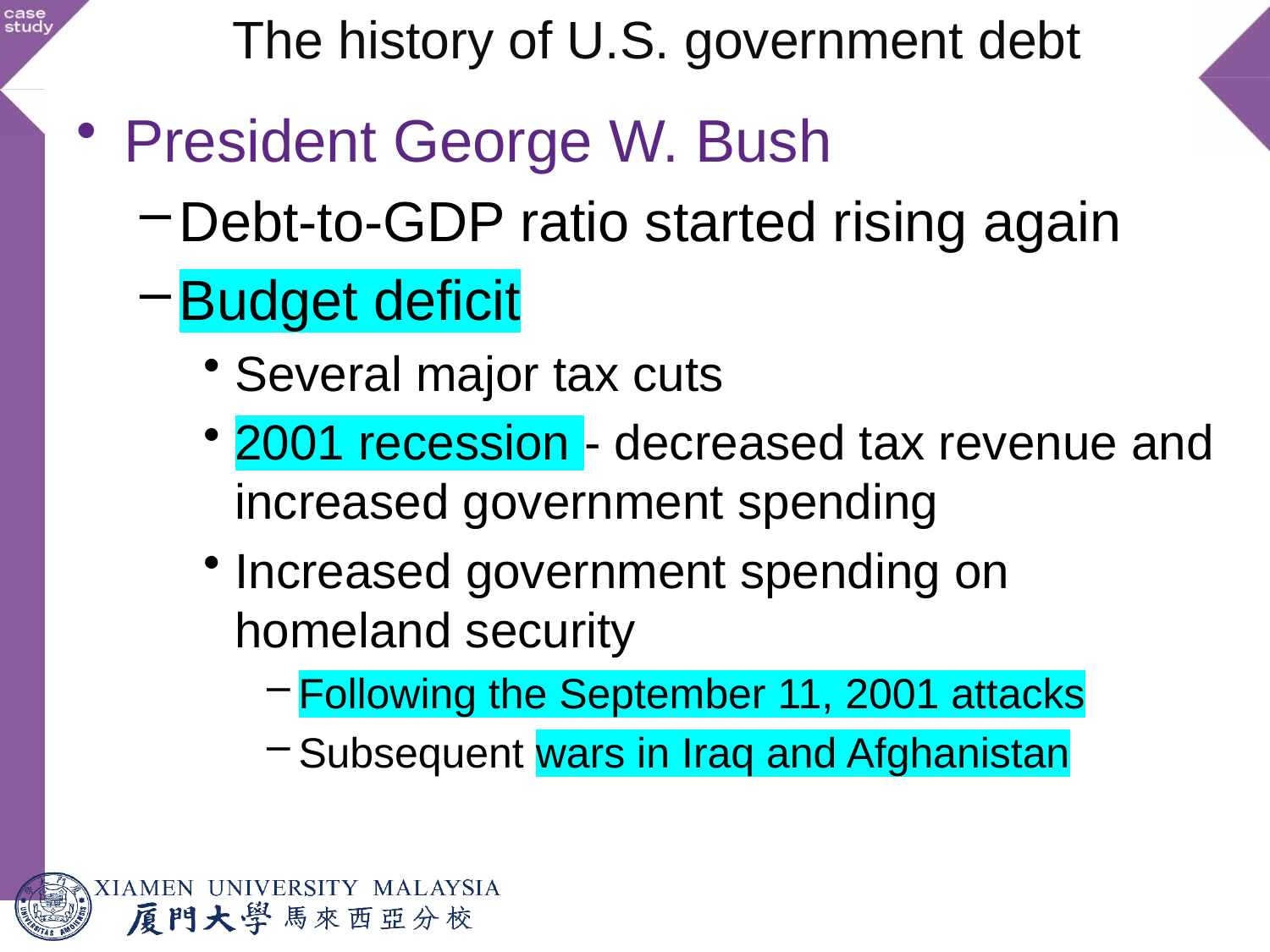

# The history of U.S. government debt
President George W. Bush
Debt-to-GDP ratio started rising again
Budget deficit
Several major tax cuts
2001 recession - decreased tax revenue and increased government spending
Increased government spending on homeland security
Following the September 11, 2001 attacks
Subsequent wars in Iraq and Afghanistan
37